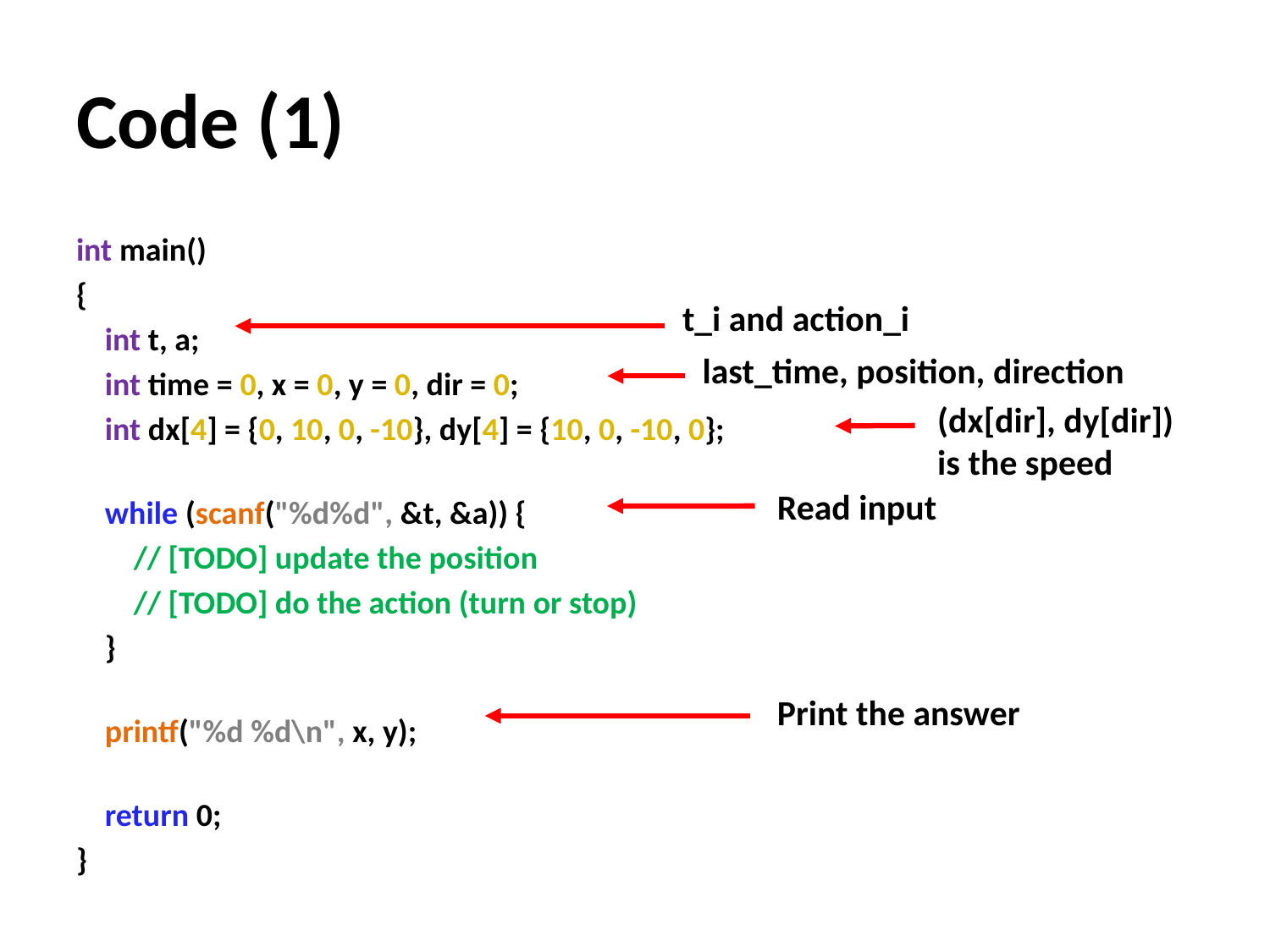

# Code (1)
int main()
{
    int t, a;
    int time = 0, x = 0, y = 0, dir = 0;
    int dx[4] = {0, 10, 0, -10}, dy[4] = {10, 0, -10, 0};
    while (scanf("%d%d", &t, &a)) {
        // [TODO] update the position
        // [TODO] do the action (turn or stop)
    }
    printf("%d %d\n", x, y);
    return 0;
}

t_i and action_i
last_time, position, direction
(dx[dir], dy[dir])
is the speed
Read input
Print the answer